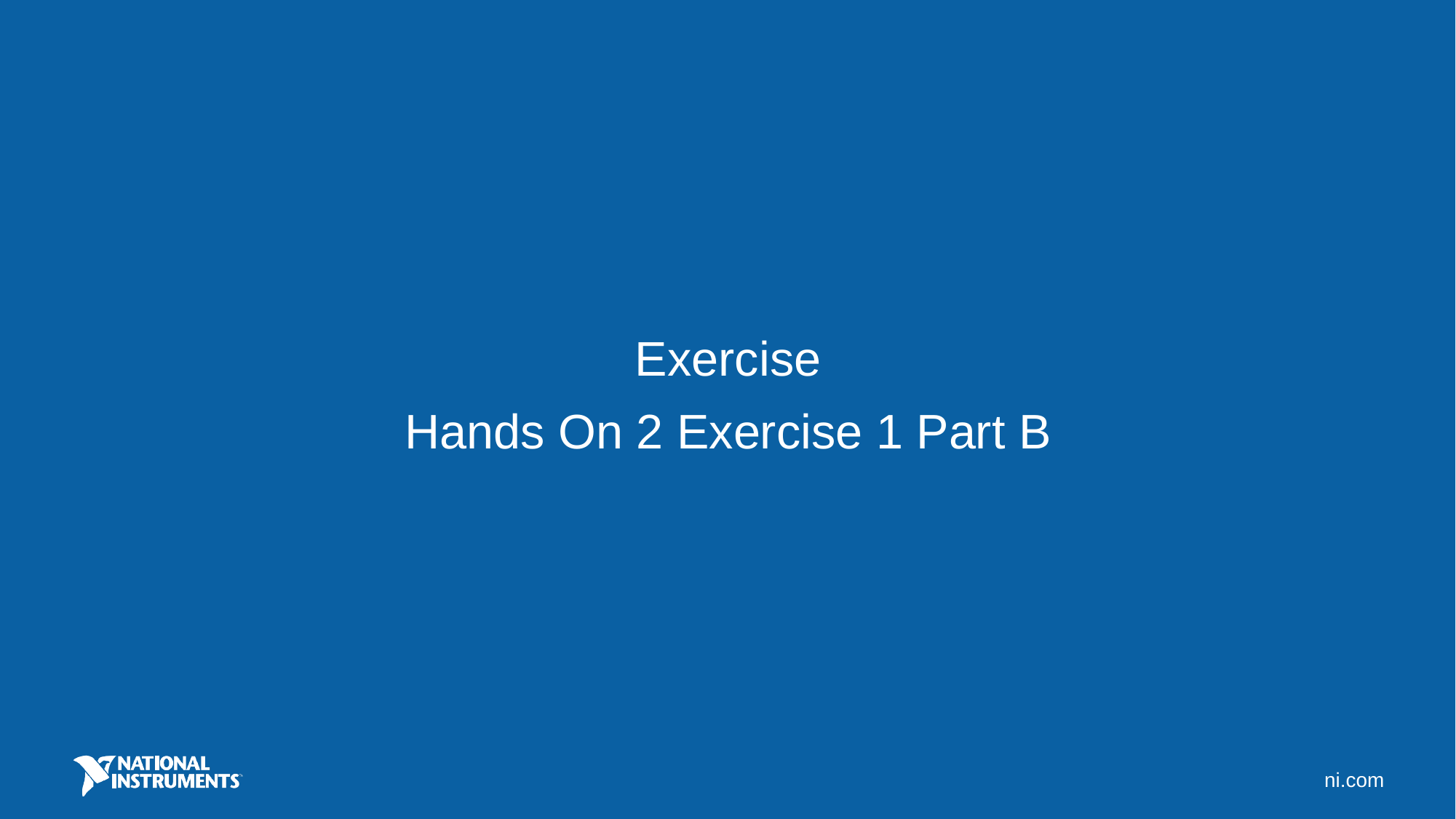

Exercise
Hands On 2 Exercise 1 Part B